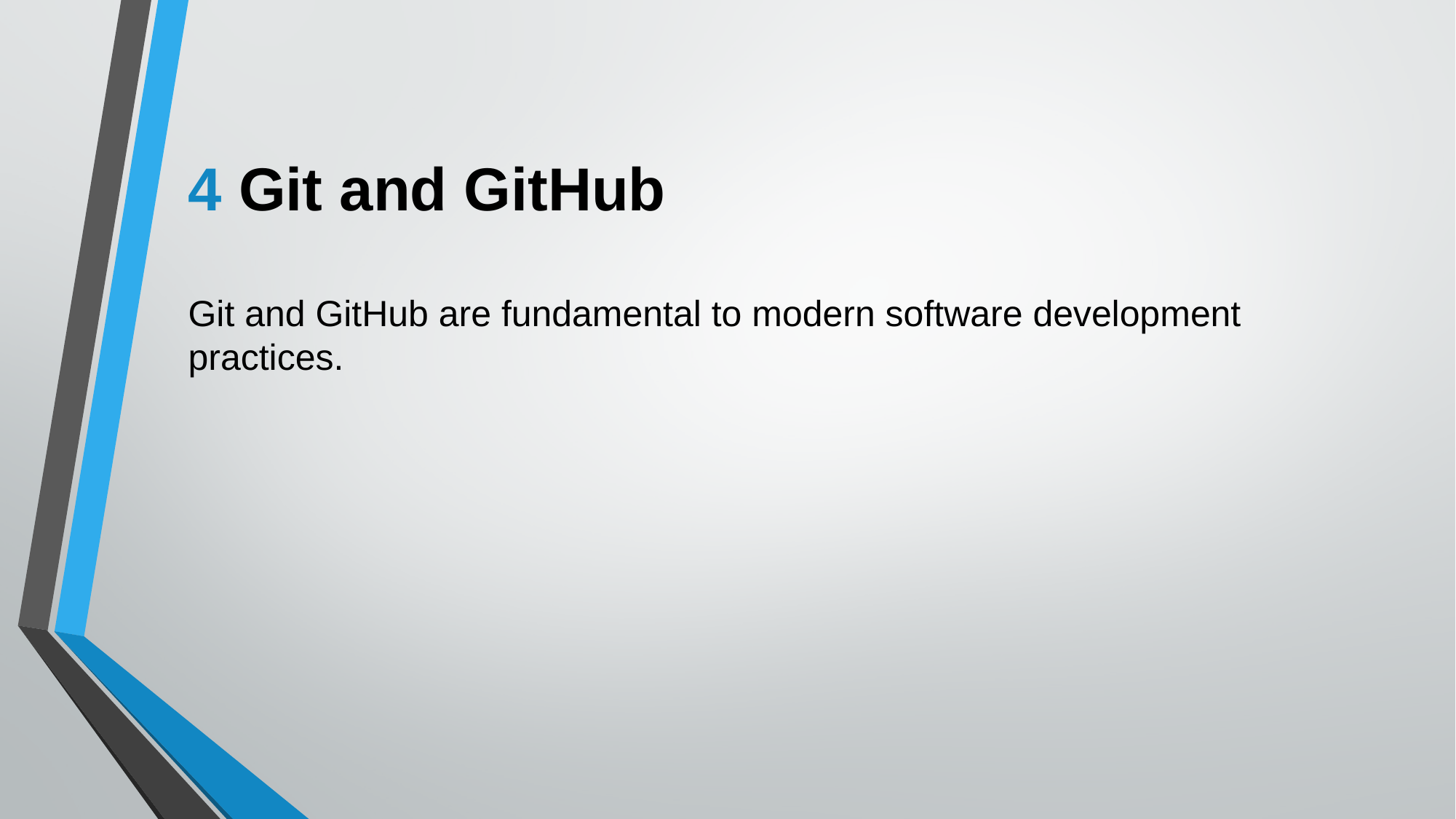

# 4 Git and GitHub
Git and GitHub are fundamental to modern software development practices.